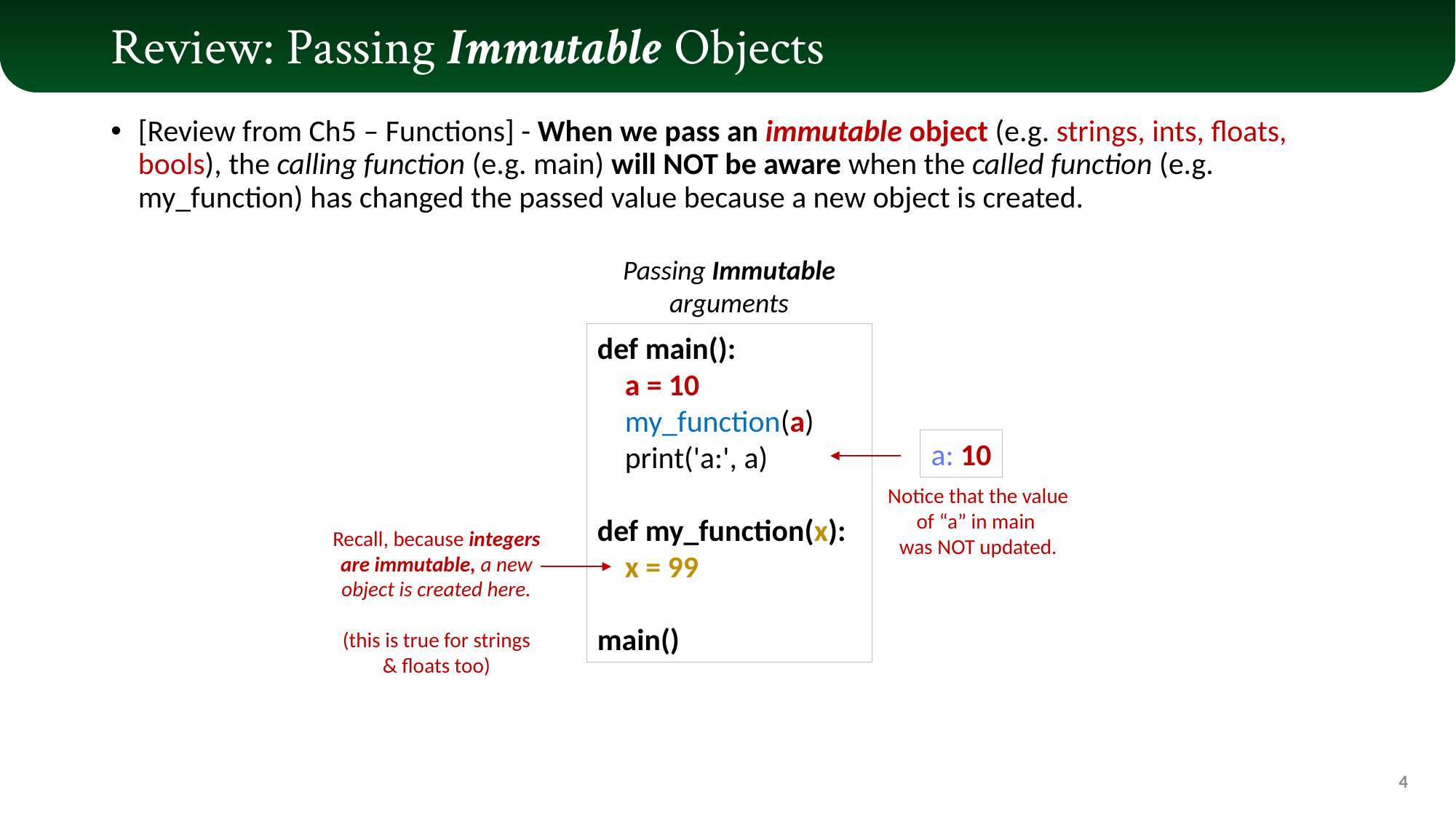

# Review: Passing Immutable Objects
[Review from Ch5 – Functions] - When we pass an immutable object (e.g. strings, ints, floats, bools), the calling function (e.g. main) will NOT be aware when the called function (e.g. my_function) has changed the passed value because a new object is created.
Passing Immutable arguments
def main():
    a = 10
    my_function(a)
    print('a:', a)

def my_function(x):
    x = 99

main()
a: 10
Notice that the value of “a” in main
was NOT updated.
Recall, because integers are immutable, a new object is created here.

(this is true for strings
& floats too)
4